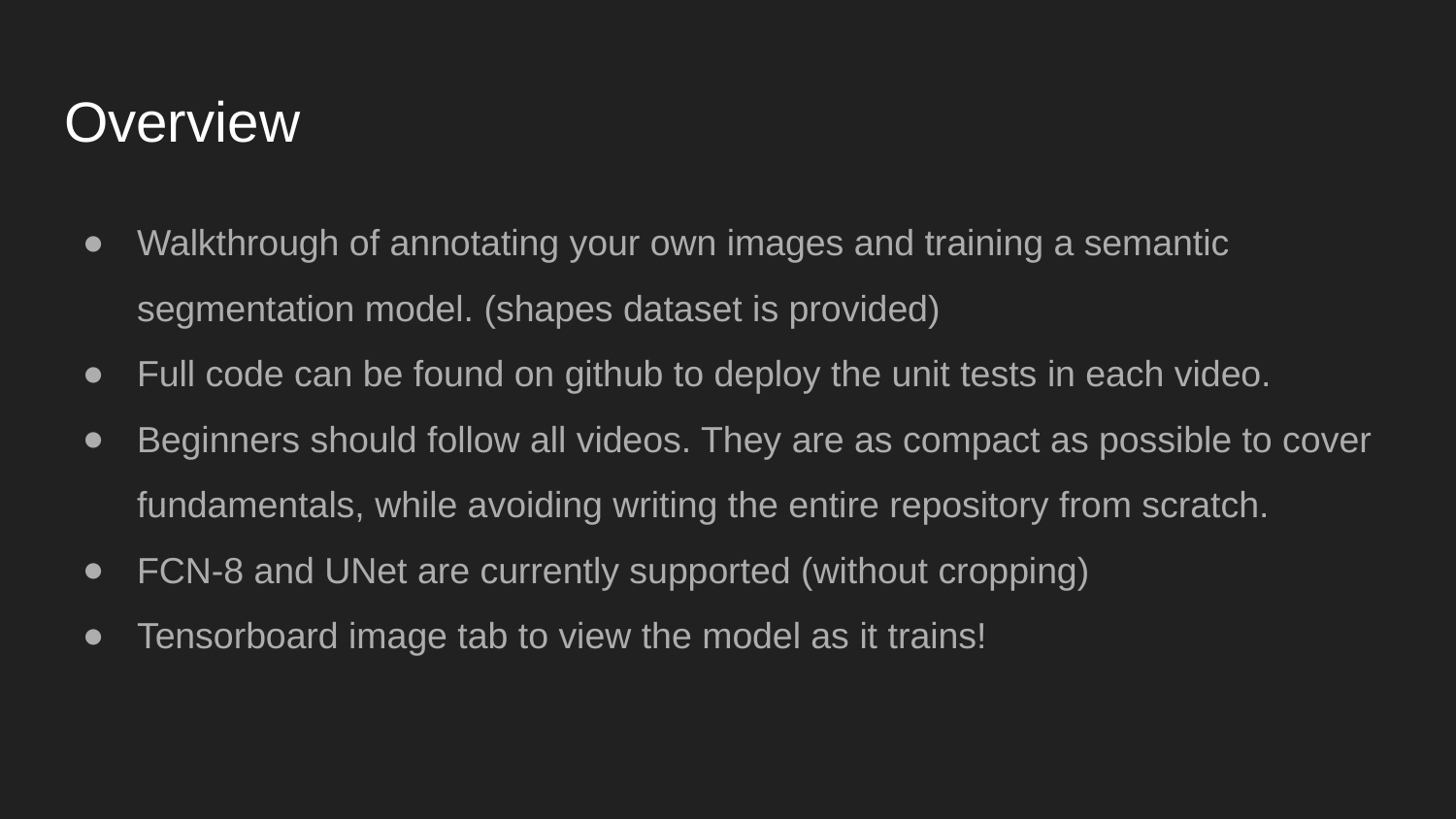

# Overview
Walkthrough of annotating your own images and training a semantic segmentation model. (shapes dataset is provided)
Full code can be found on github to deploy the unit tests in each video.
Beginners should follow all videos. They are as compact as possible to cover fundamentals, while avoiding writing the entire repository from scratch.
FCN-8 and UNet are currently supported (without cropping)
Tensorboard image tab to view the model as it trains!